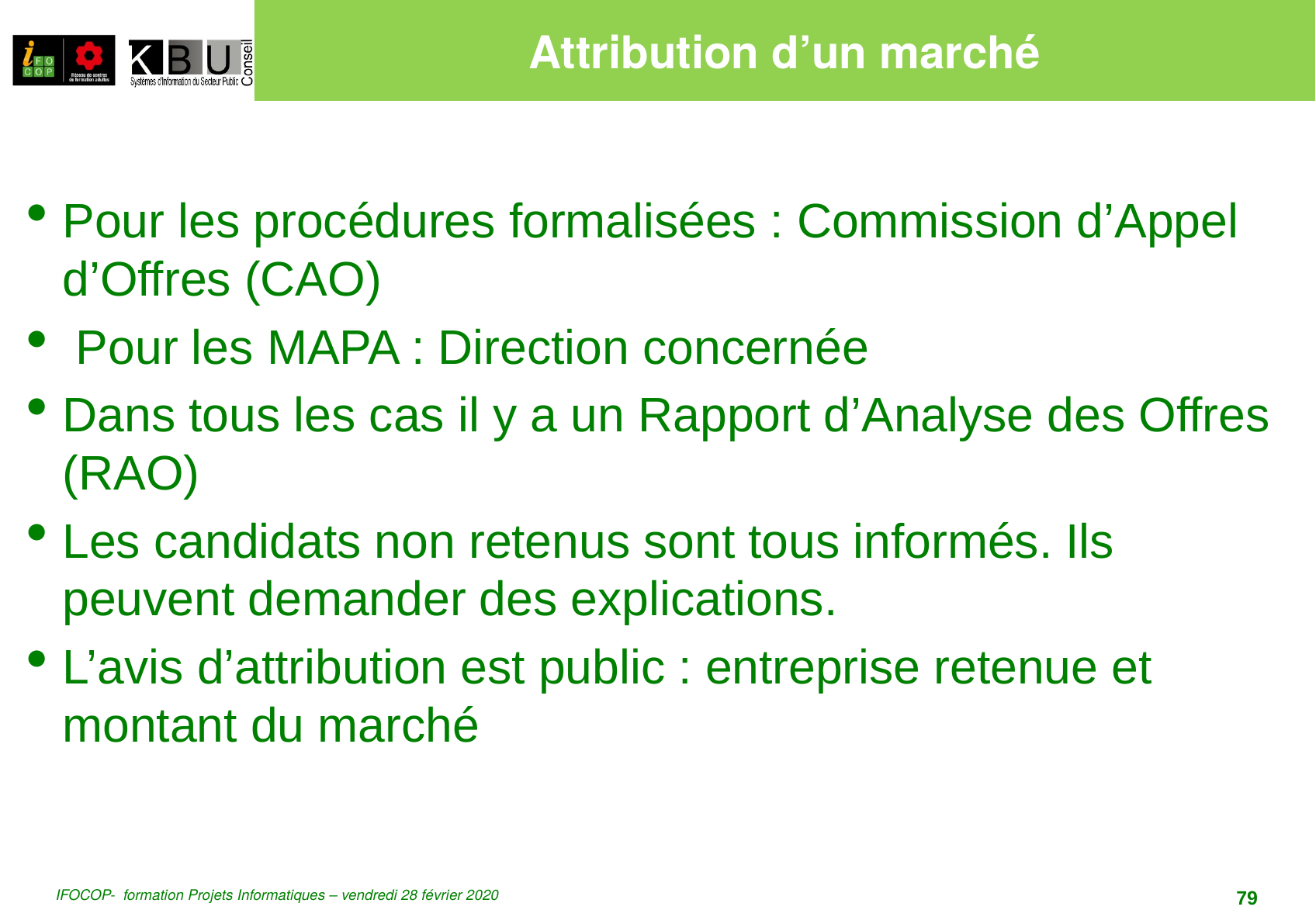

# Attribution d’un marché
Pour les procédures formalisées : Commission d’Appel d’Offres (CAO)
 Pour les MAPA : Direction concernée
Dans tous les cas il y a un Rapport d’Analyse des Offres (RAO)
Les candidats non retenus sont tous informés. Ils peuvent demander des explications.
L’avis d’attribution est public : entreprise retenue et montant du marché

IFOCOP-  formation Projets Informatiques – vendredi 28 février 2020
79